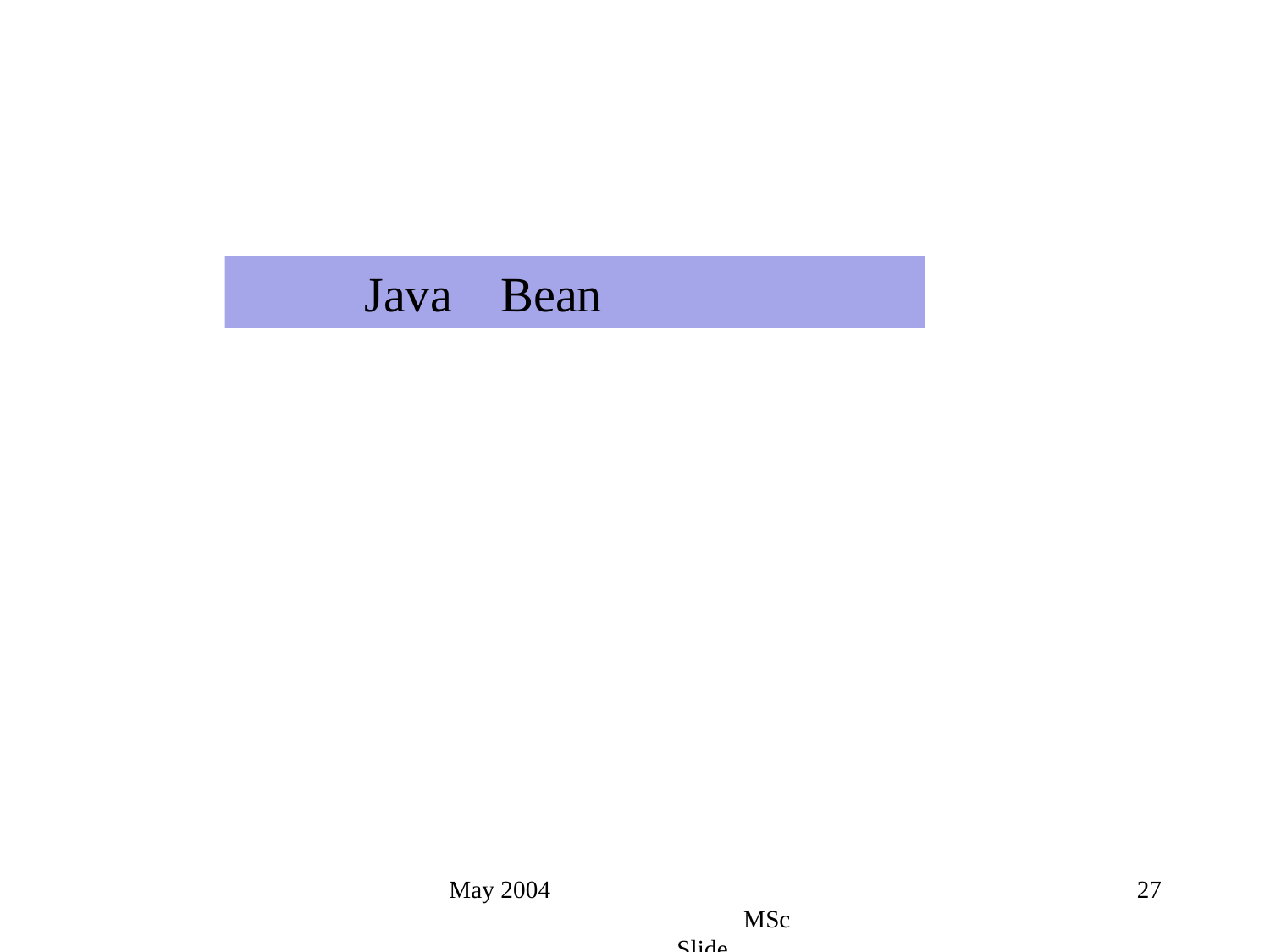

Java    Bean
May 2004                                                                                             MSc                             Slide
27